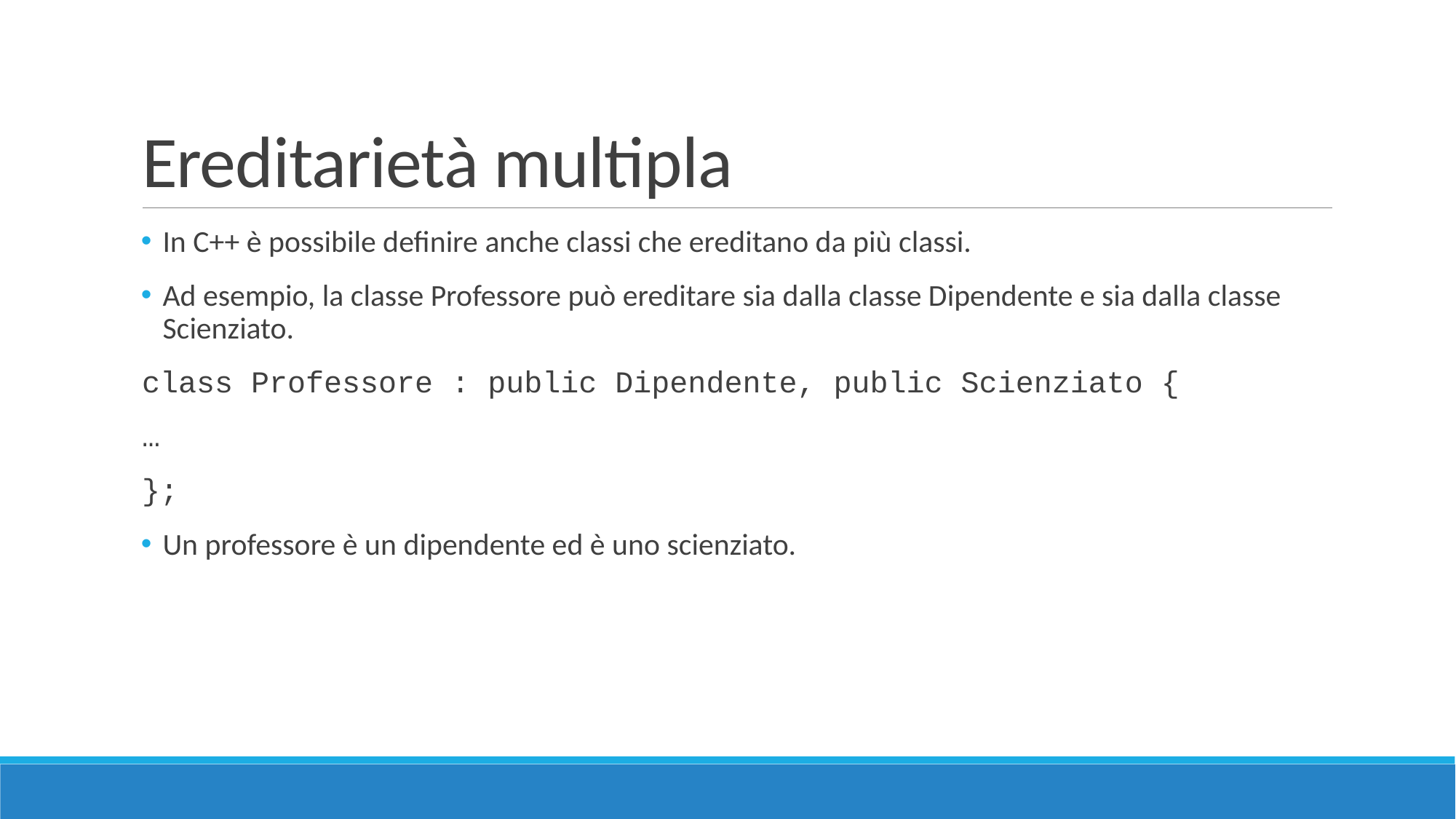

# Ereditarietà multipla
In C++ è possibile definire anche classi che ereditano da più classi.
Ad esempio, la classe Professore può ereditare sia dalla classe Dipendente e sia dalla classe Scienziato.
class Professore : public Dipendente, public Scienziato {
…
};
Un professore è un dipendente ed è uno scienziato.